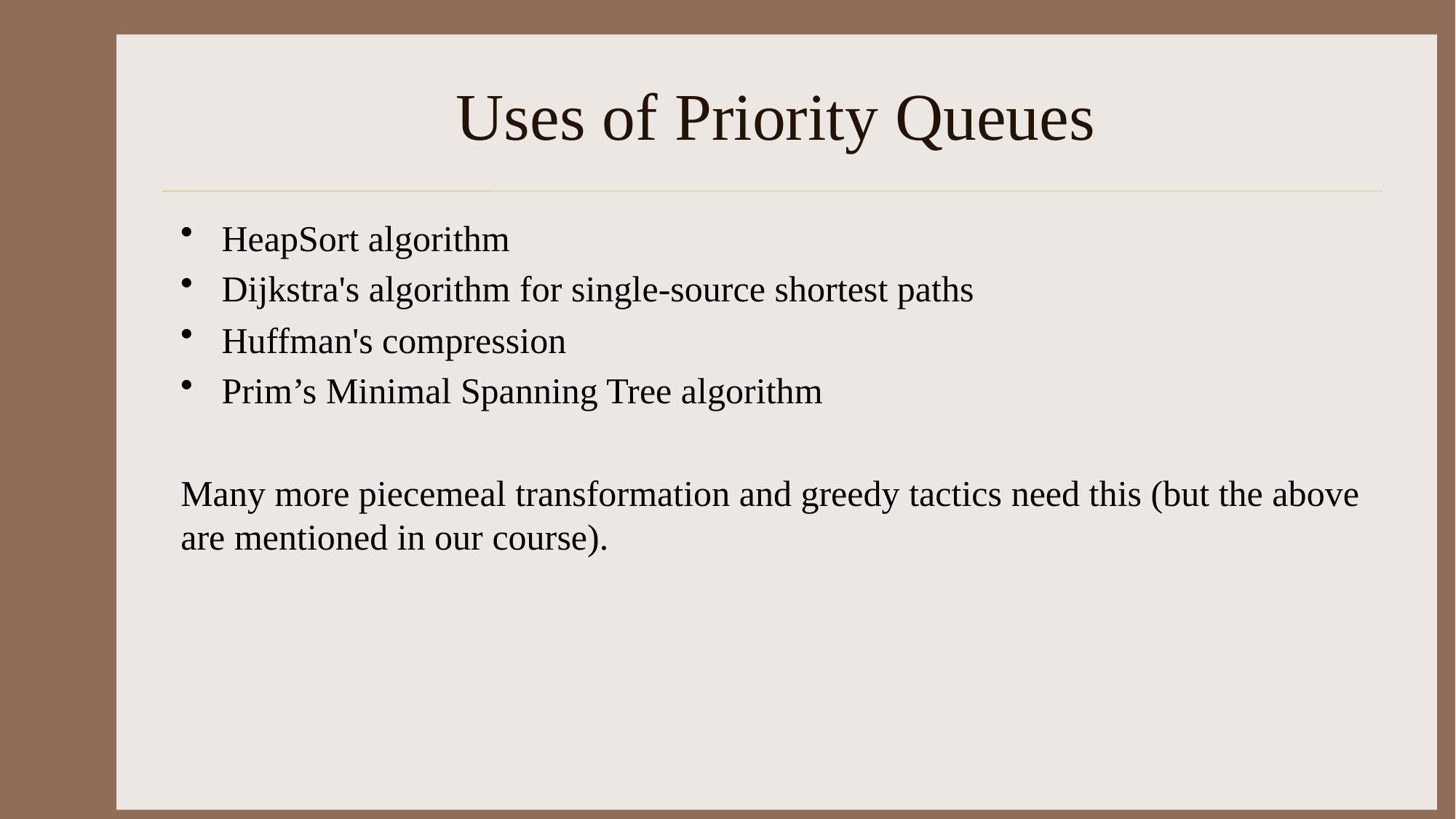

# Uses of Priority Queues
HeapSort algorithm
Dijkstra's algorithm for single-source shortest paths
Huffman's compression
Prim’s Minimal Spanning Tree algorithm

Many more piecemeal transformation and greedy tactics need this (but the above are mentioned in our course).